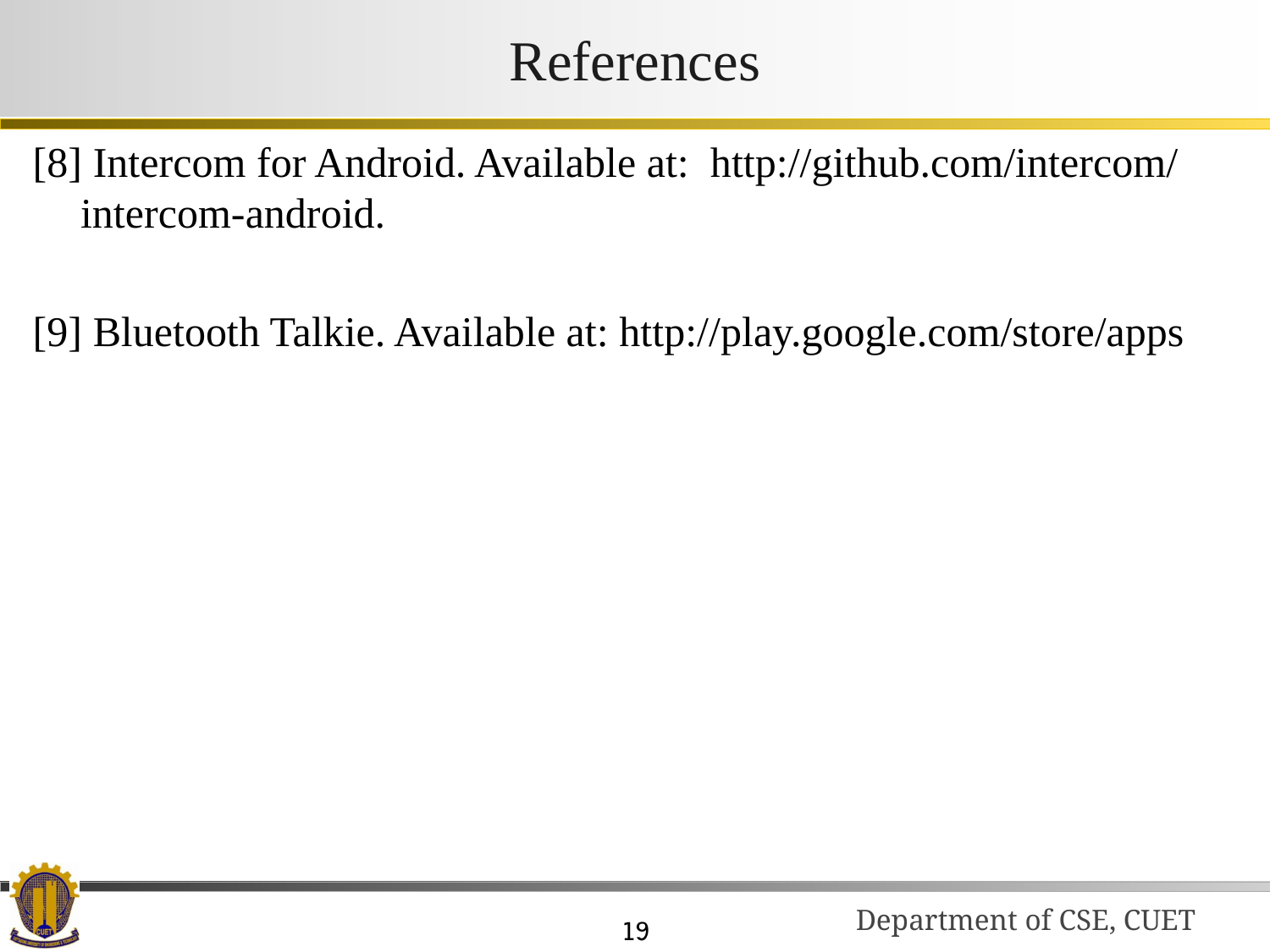

# References
[8] Intercom for Android. Available at:  http://github.com/intercom/intercom-android.

[9] Bluetooth Talkie. Available at: http://play.google.com/store/apps